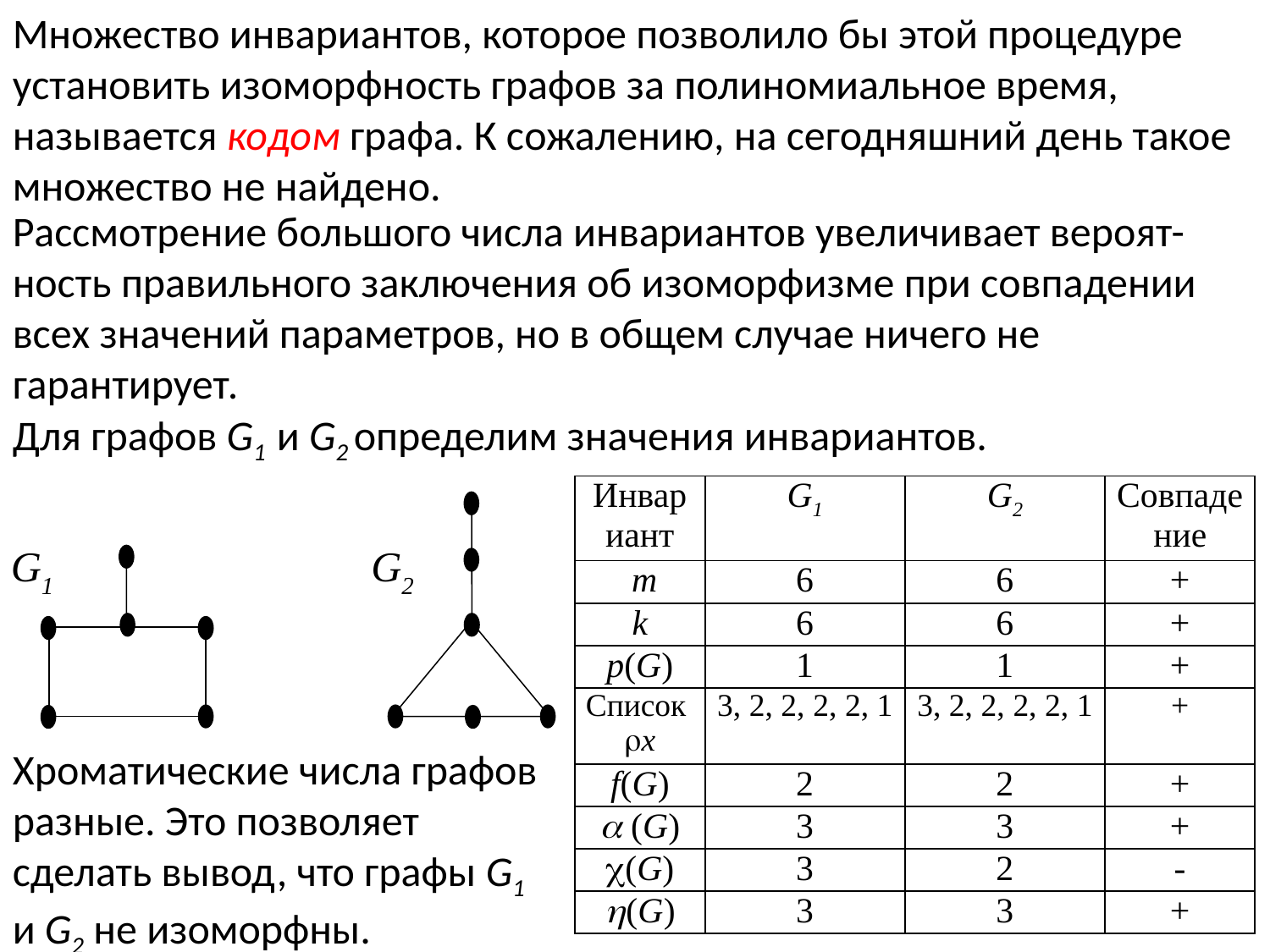

Множество инвариантов, которое позволило бы этой процедуре установить изоморфность графов за полиномиальное время, называется кодом графа. К сожалению, на сегодняшний день такое множество не найдено.

Рассмотрение большого числа инвариантов увеличивает вероят-ность правильного заключения об изоморфизме при совпадении всех значений параметров, но в общем случае ничего не гарантирует.

Для графов G1  и G2 определим значения инвариантов.

G1
G2

| Инвариант | G1 | G2 | Совпадение |
| --- | --- | --- | --- |
| m | 6 | 6 | + |
| k | 6 | 6 | + |
| р(G) | 1 | 1 | + |
| Список ρx | 3, 2, 2, 2, 2, 1 | 3, 2, 2, 2, 2, 1 | + |
| f(G) | 2 | 2 | + |
| α (G) | 3 | 3 | + |
| χ(G) | 3 | 2 | - |
| η(G) | 3 | 3 | + |
Хроматические числа графов разные. Это позволяет сделать вывод, что графы G1 и G2 не изоморфны.